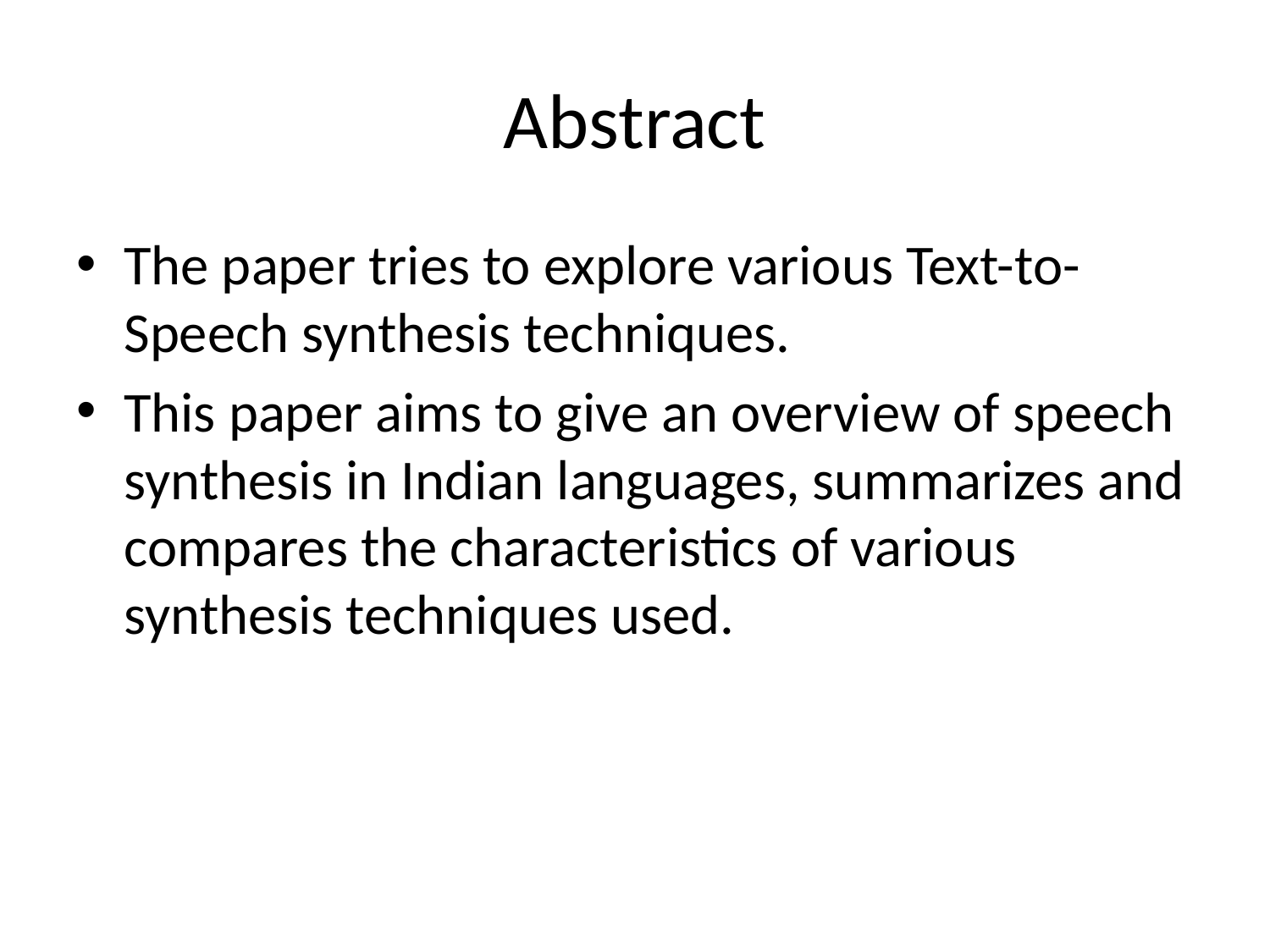

# Abstract
The paper tries to explore various Text-to-Speech synthesis techniques.
This paper aims to give an overview of speech synthesis in Indian languages, summarizes and compares the characteristics of various synthesis techniques used.